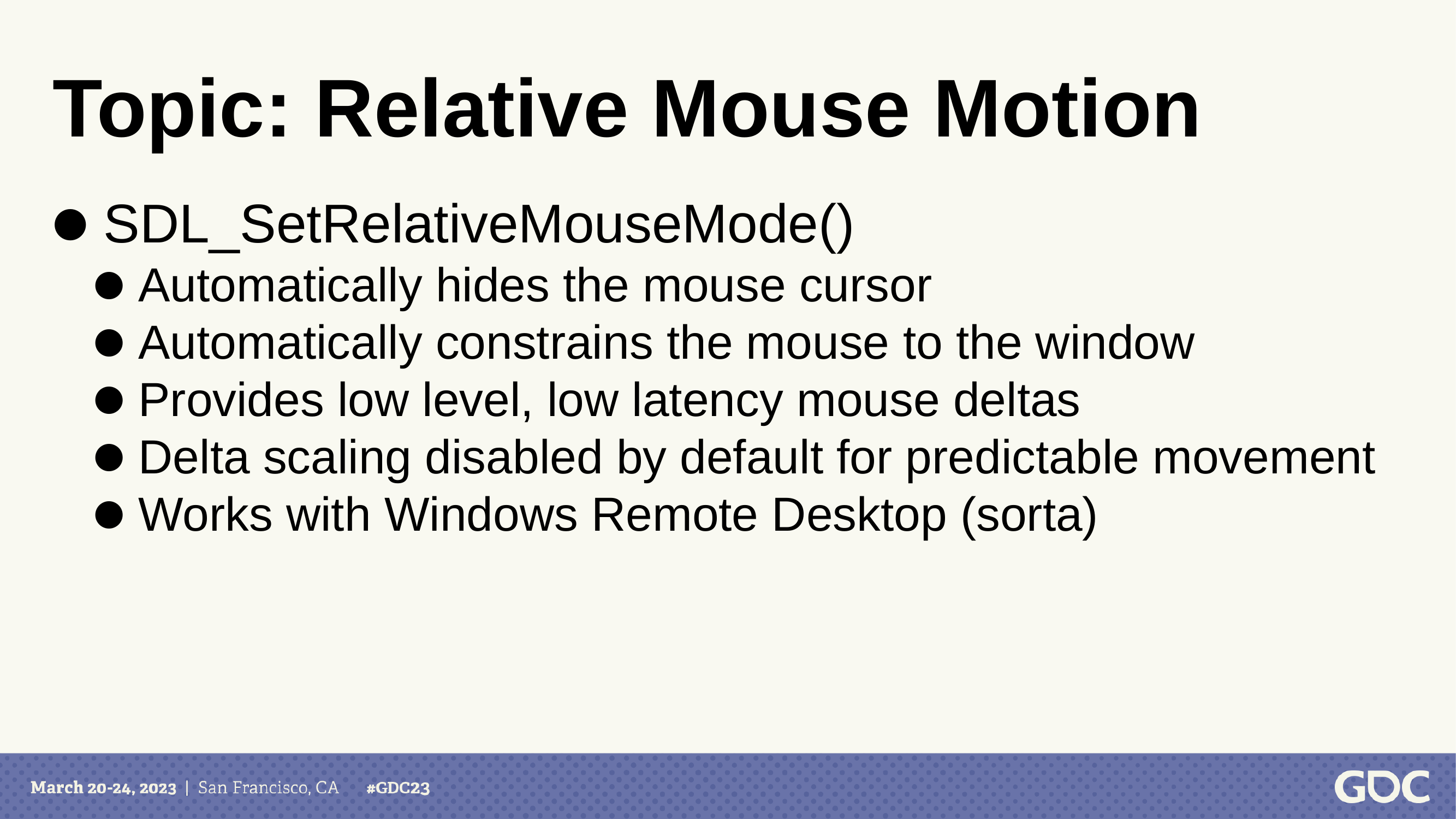

Topic: Relative Mouse Motion
 SDL_SetRelativeMouseMode()
Automatically hides the mouse cursor
Automatically constrains the mouse to the window
Provides low level, low latency mouse deltas
Delta scaling disabled by default for predictable movement
Works with Windows Remote Desktop (sorta)